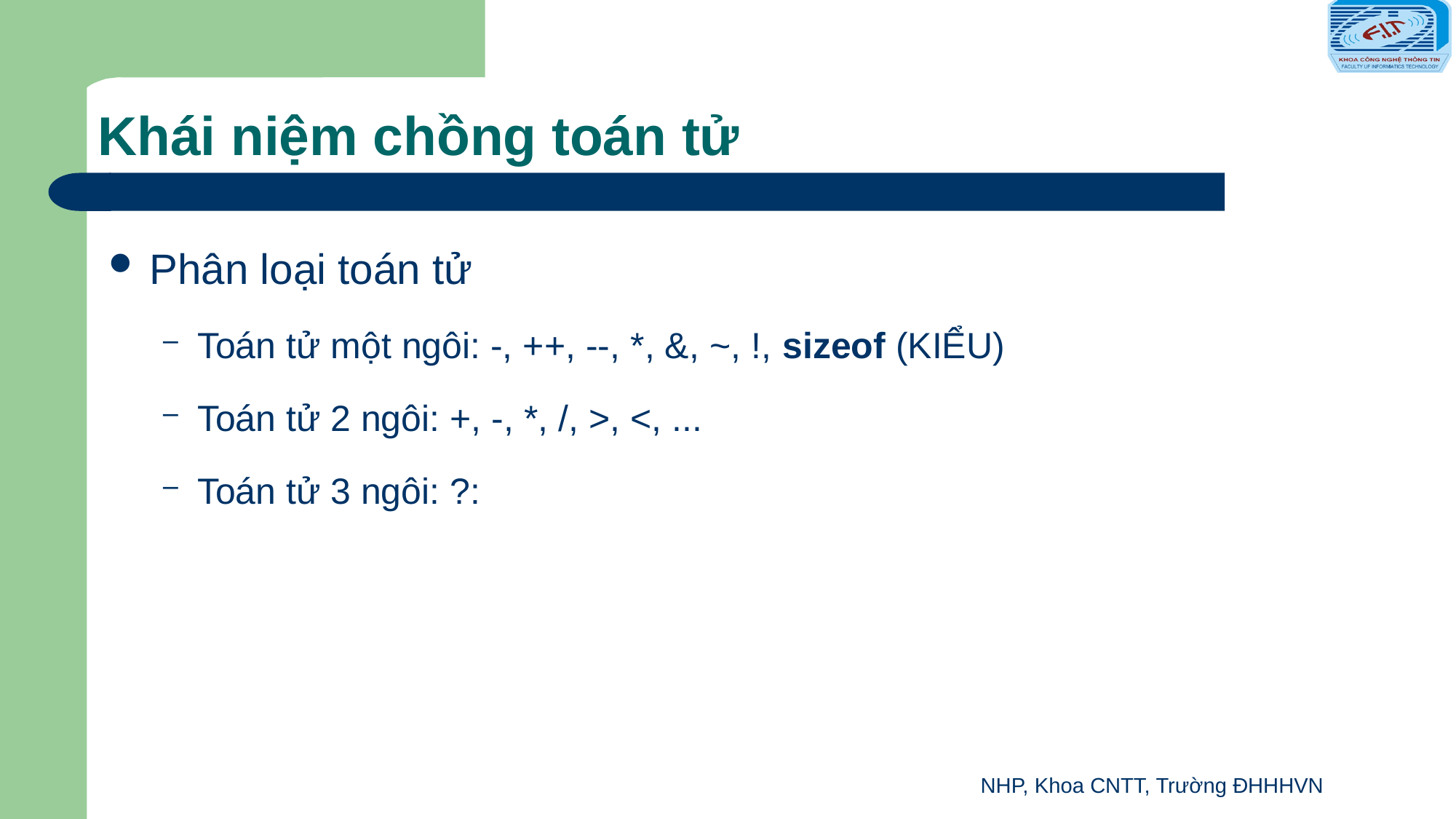

# Khái niệm chồng toán tử
Phân loại toán tử
Toán tử một ngôi: -, ++, --, *, &, ~, !, sizeof (KIỂU)
Toán tử 2 ngôi: +, -, *, /, >, <, ...
Toán tử 3 ngôi: ?:
NHP, Khoa CNTT, Trường ĐHHHVN